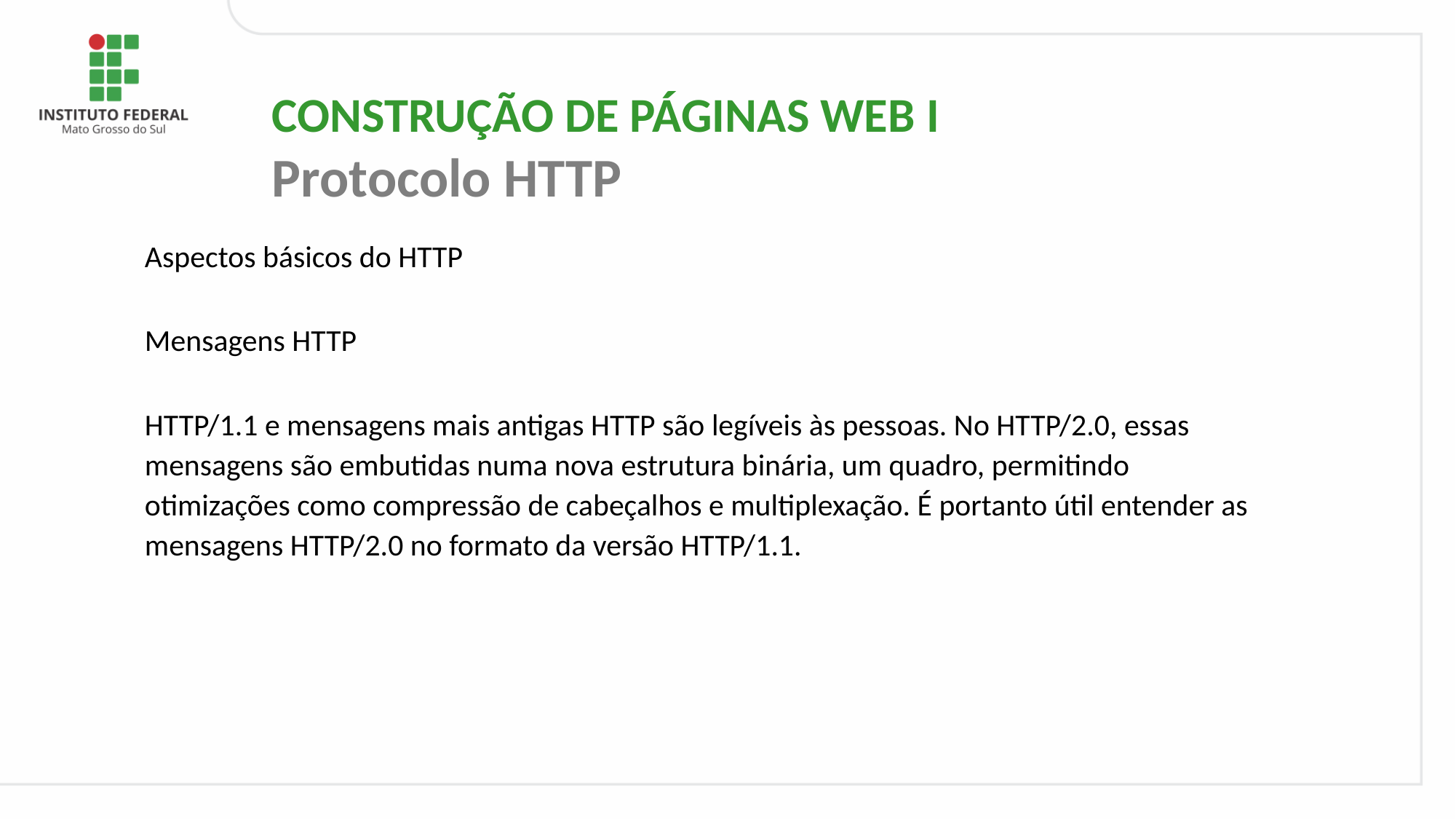

CONSTRUÇÃO DE PÁGINAS WEB I
Protocolo HTTP
# Aspectos básicos do HTTP
Mensagens HTTP
HTTP/1.1 e mensagens mais antigas HTTP são legíveis às pessoas. No HTTP/2.0, essas mensagens são embutidas numa nova estrutura binária, um quadro, permitindo otimizações como compressão de cabeçalhos e multiplexação. É portanto útil entender as mensagens HTTP/2.0 no formato da versão HTTP/1.1.